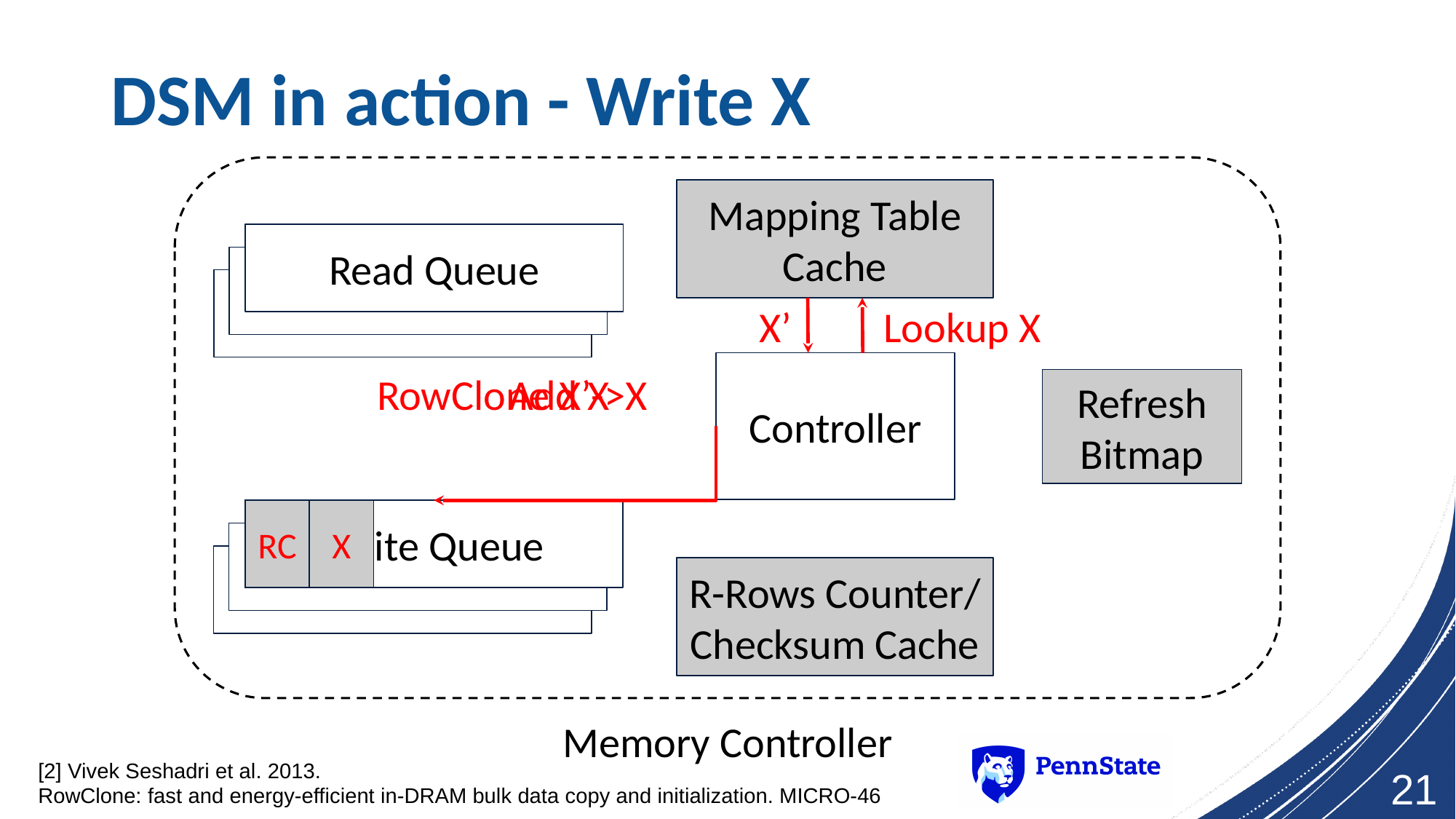

# DSM in action - Write X

Mapping Table Cache
Read Queue

X’
Lookup X
Controller
RowClone X’->X
Add X
Refresh Bitmap
X
RC
X
Write Queue

R-Rows Counter/ Checksum Cache
Memory Controller
[2] Vivek Seshadri et al. 2013.
RowClone: fast and energy-efficient in-DRAM bulk data copy and initialization. MICRO-46

21